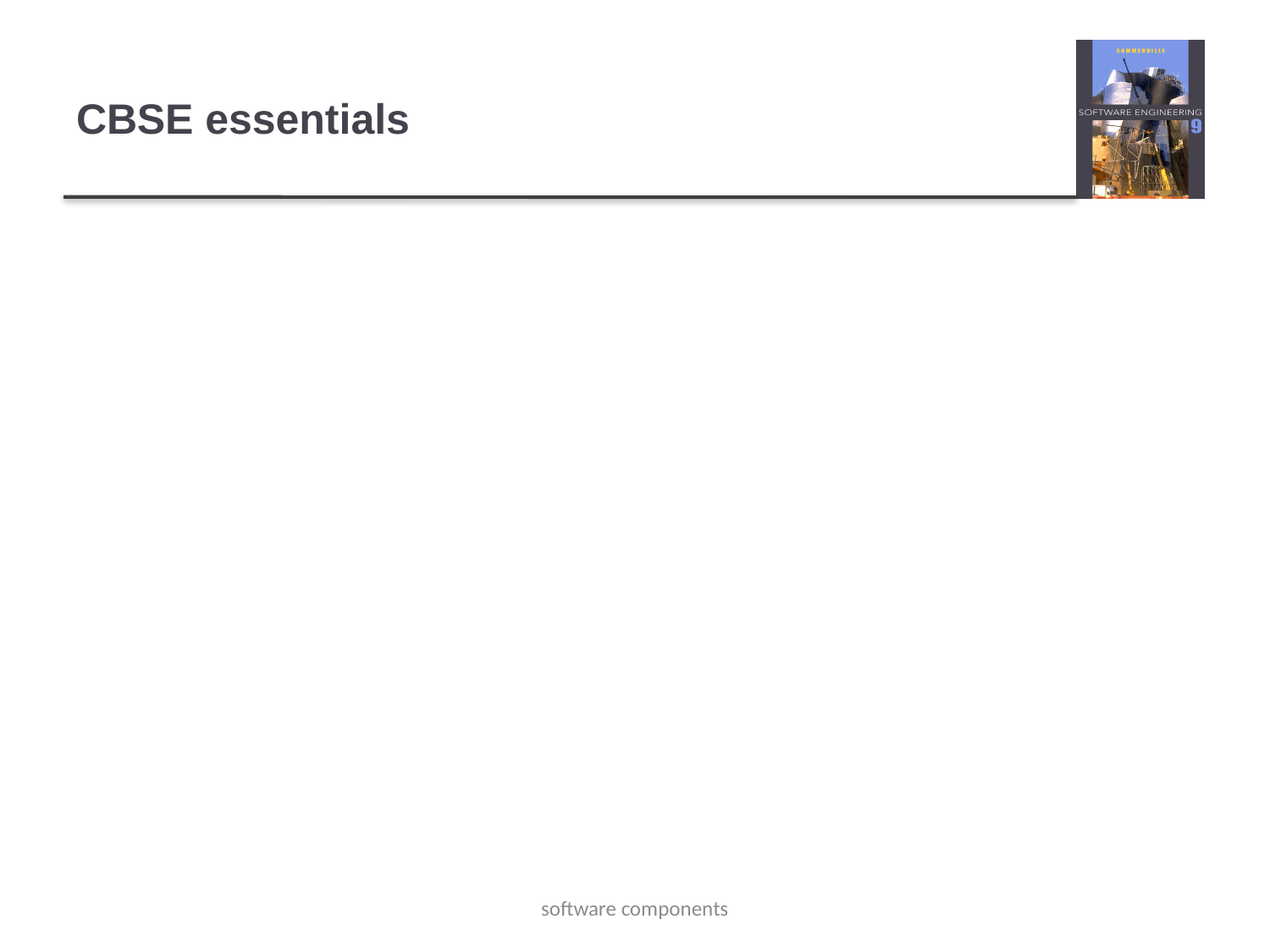

# CBSE essentials
Independent components specified by their interfaces.
Component standards to facilitate component integration.
Middleware that provides support for component inter-operability. (database middleware, application server middleware, message-oriented middleware, web middleware, and transaction-processing monitors)
A development process that is geared to reuse.

software components
4